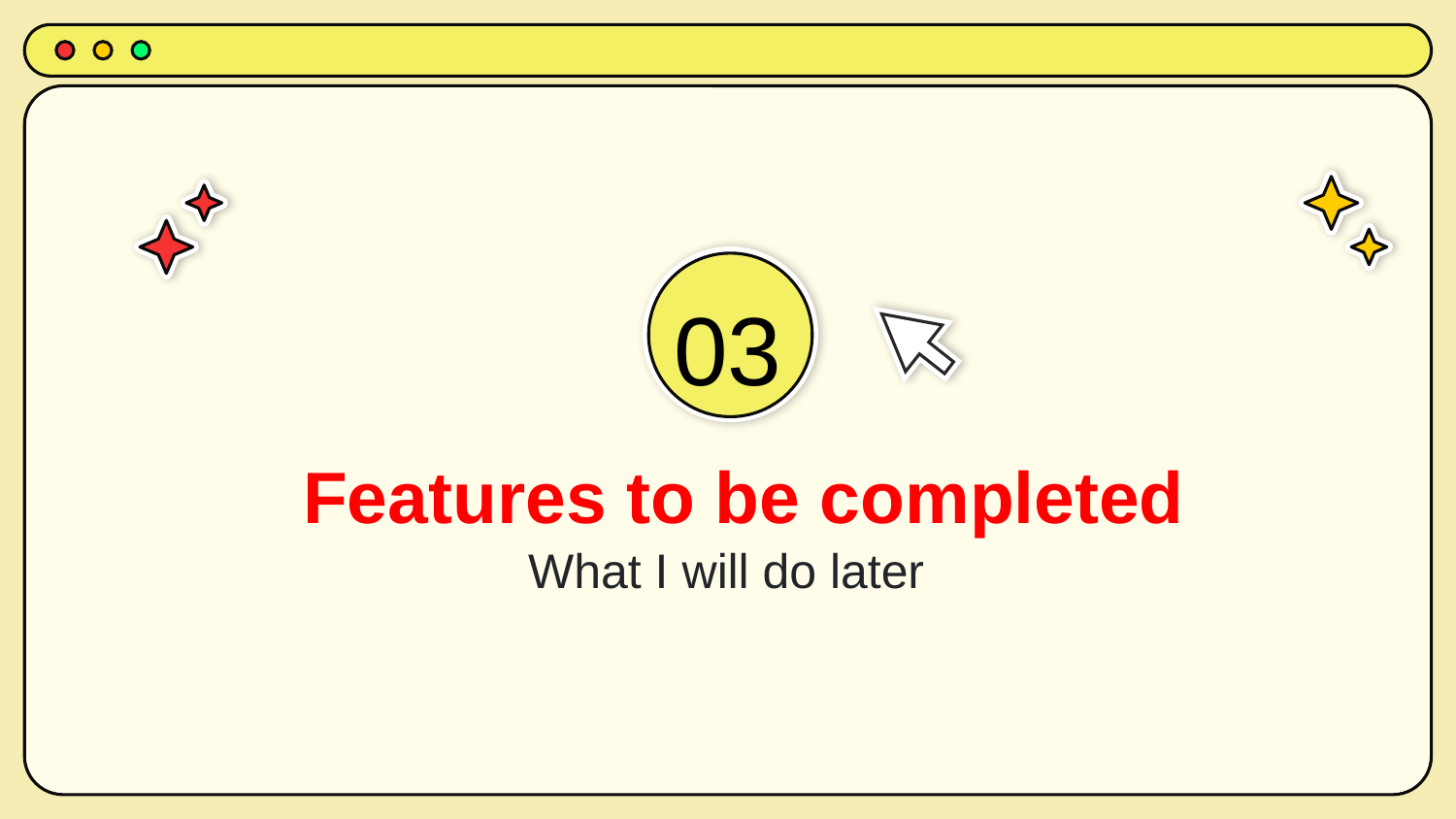

03

# Features to be completed
What I will do later